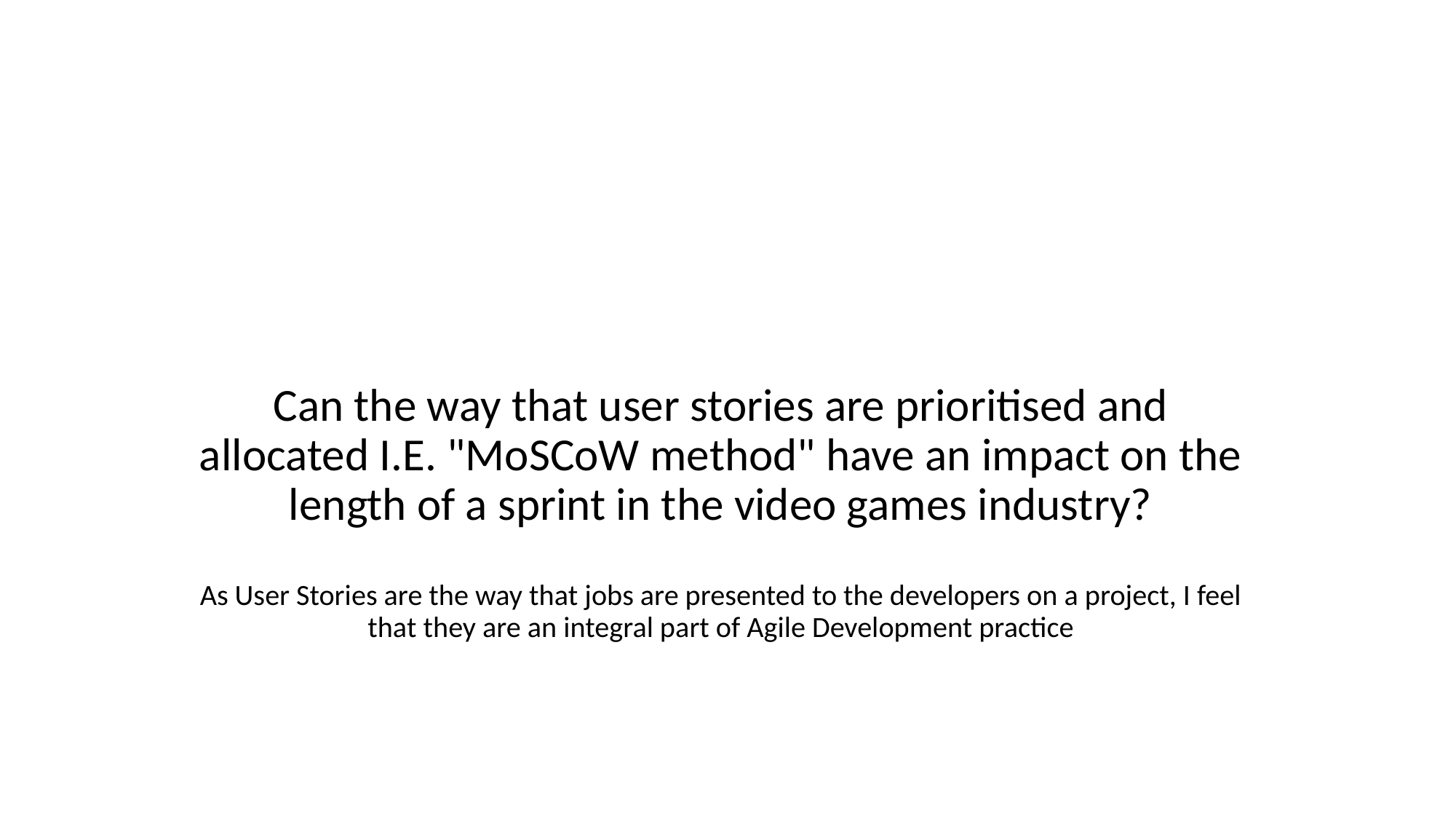

# Can the way that user stories are prioritised and allocated I.E. "MoSCoW method" have an impact on the length of a sprint in the video games industry? As User Stories are the way that jobs are presented to the developers on a project, I feel that they are an integral part of Agile Development practice